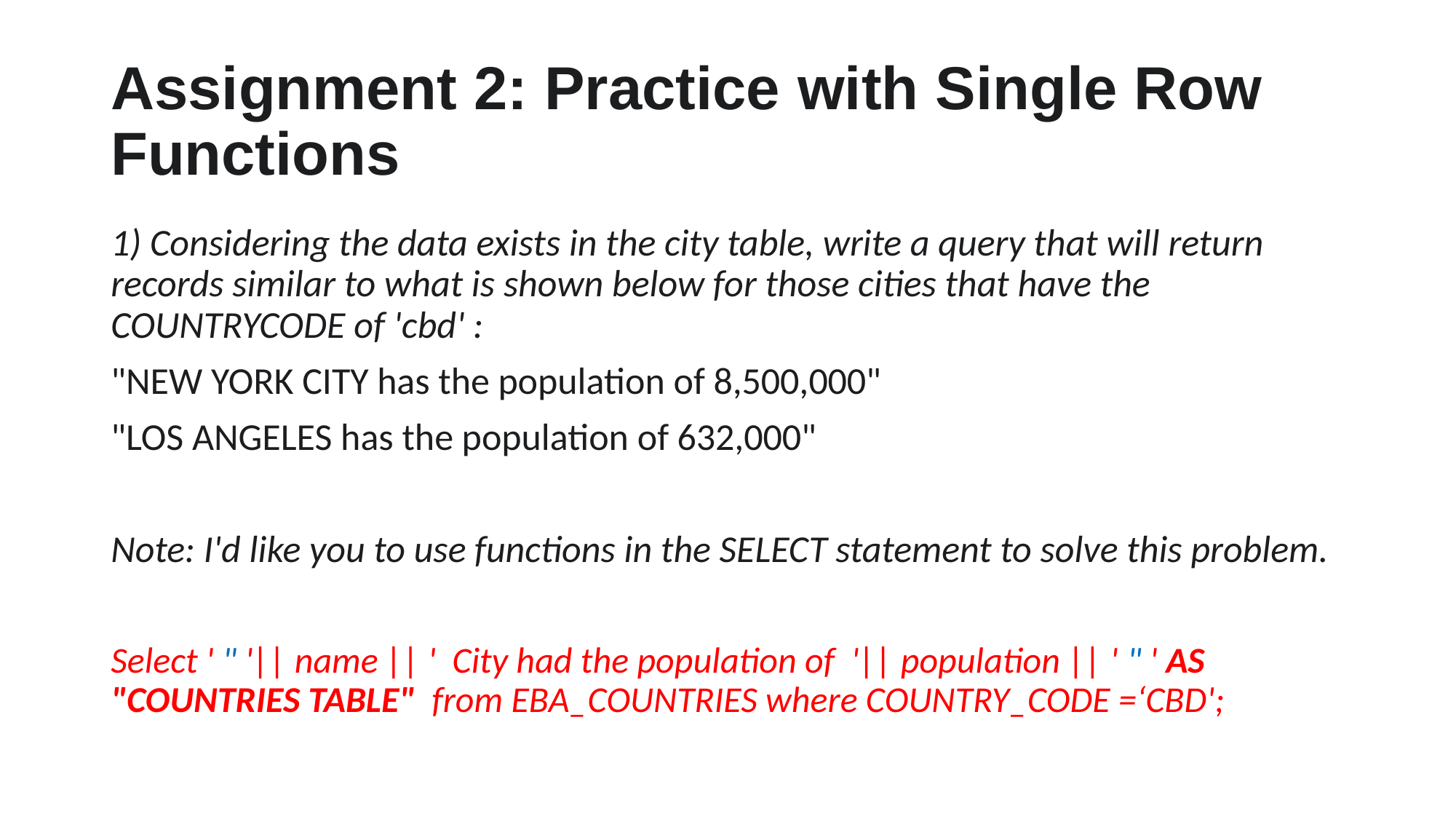

# Assignment 2: Practice with Single Row Functions
1) Considering the data exists in the city table, write a query that will return records similar to what is shown below for those cities that have the COUNTRYCODE of 'cbd' :
"NEW YORK CITY has the population of 8,500,000"
"LOS ANGELES has the population of 632,000"

Note: I'd like you to use functions in the SELECT statement to solve this problem.

Select ' " '|| name || '  City had the population of  '|| population || ' " ' AS "COUNTRIES TABLE"  from EBA_COUNTRIES where COUNTRY_CODE =‘CBD';